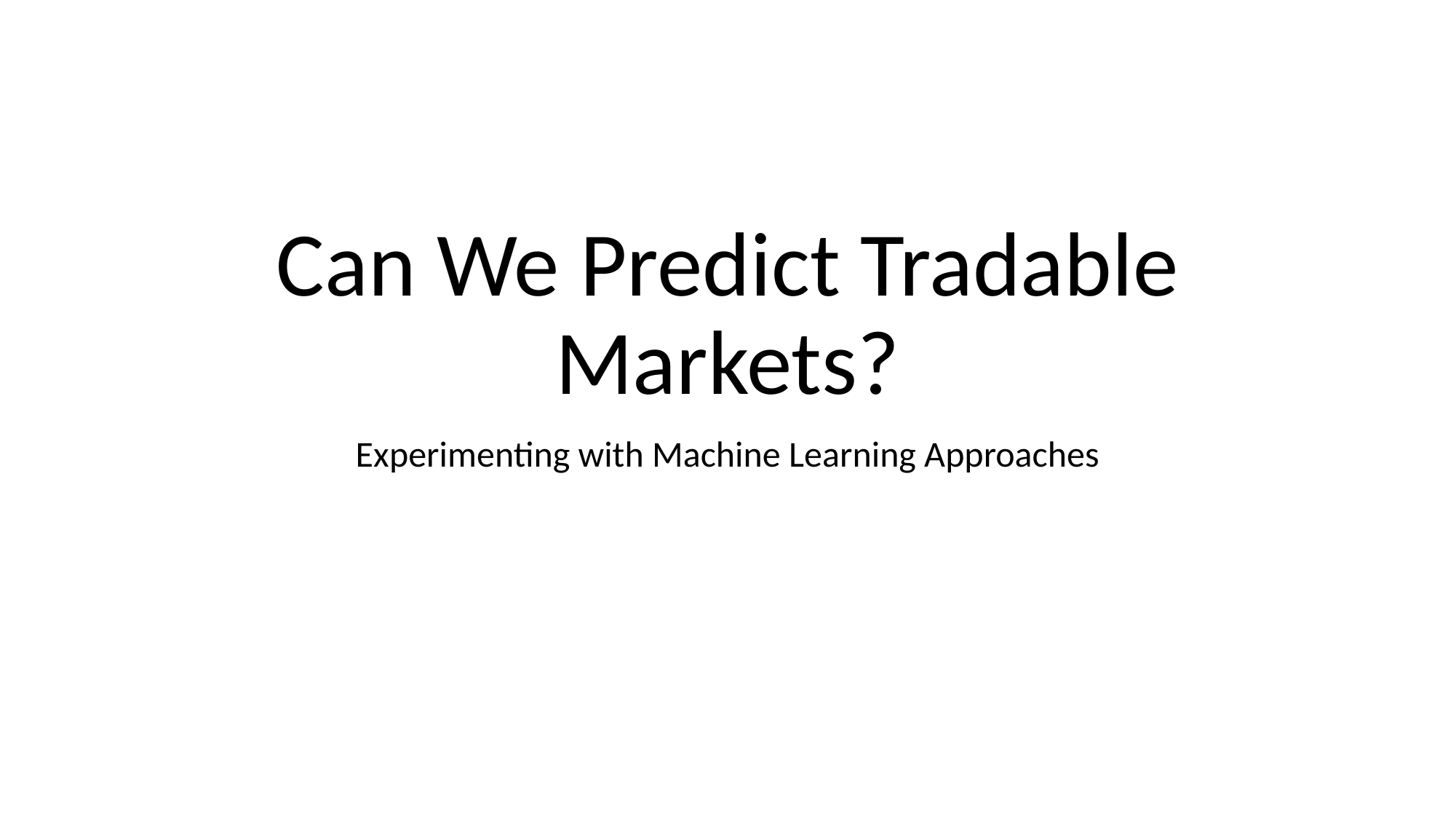

# Can We Predict Tradable Markets?
Experimenting with Machine Learning Approaches